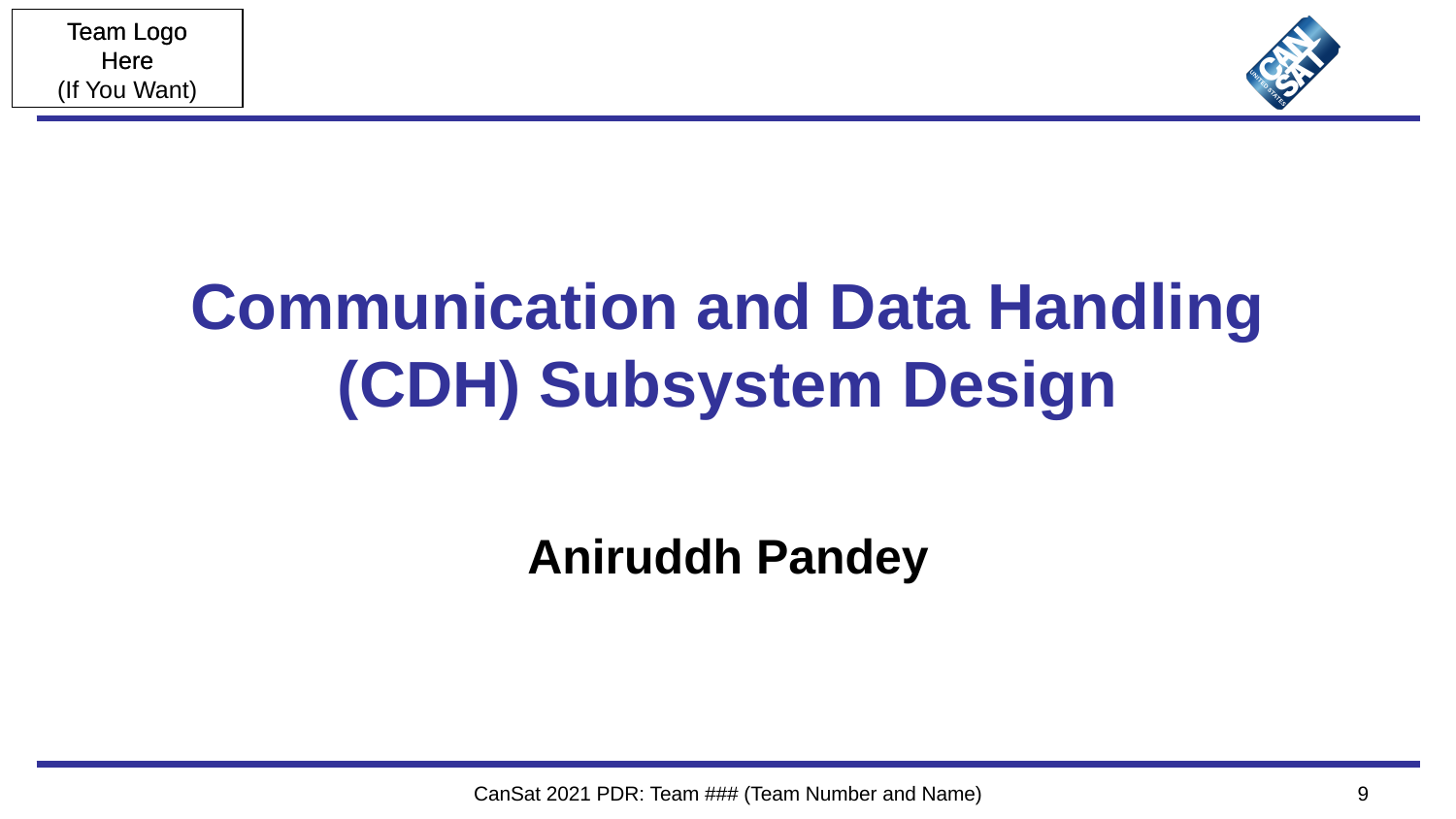

# Communication and Data Handling (CDH) Subsystem Design
Aniruddh Pandey
CanSat 2021 PDR: Team ### (Team Number and Name)
9